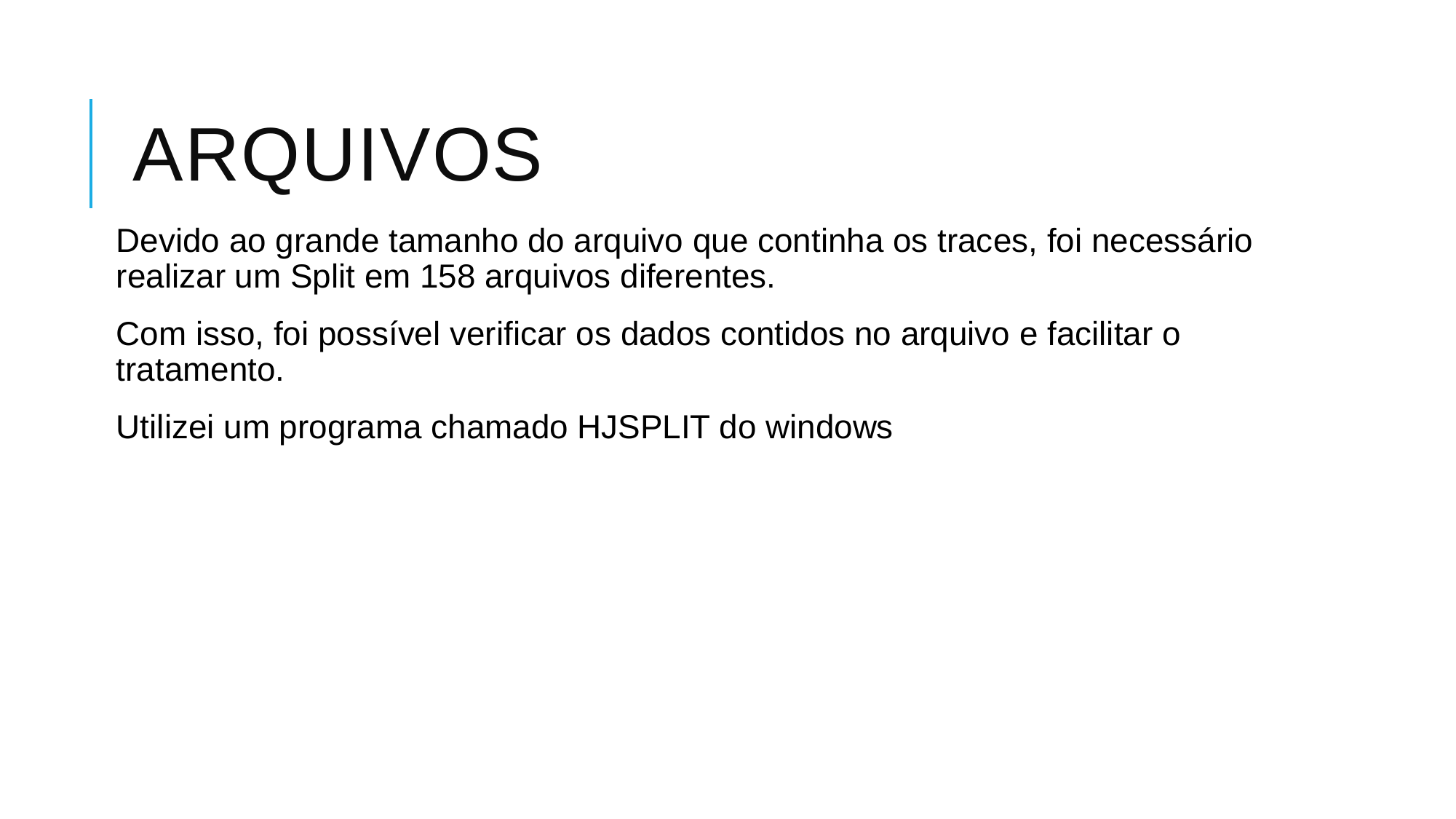

# Arquivos
Devido ao grande tamanho do arquivo que continha os traces, foi necessário realizar um Split em 158 arquivos diferentes.
Com isso, foi possível verificar os dados contidos no arquivo e facilitar o tratamento.
Utilizei um programa chamado HJSPLIT do windows